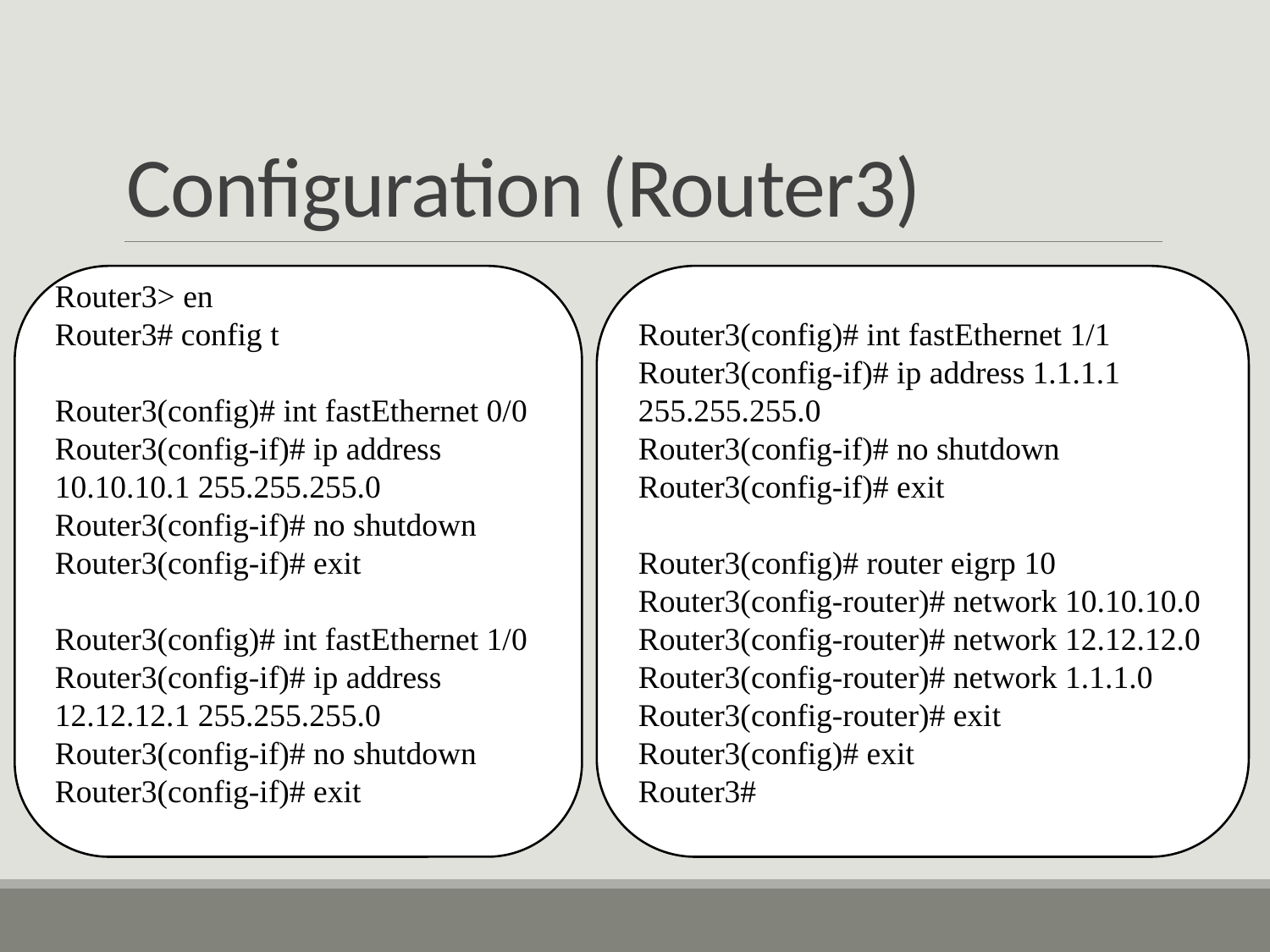

# Configuration (Router3)

Router3> en
Router3# config t

Router3(config)# int fastEthernet 0/0
Router3(config-if)# ip address 10.10.10.1 255.255.255.0
Router3(config-if)# no shutdown
Router3(config-if)# exit

Router3(config)# int fastEthernet 1/0
Router3(config-if)# ip address 12.12.12.1 255.255.255.0
Router3(config-if)# no shutdown
Router3(config-if)# exit

Router3(config)# int fastEthernet 1/1
Router3(config-if)# ip address 1.1.1.1 255.255.255.0
Router3(config-if)# no shutdown
Router3(config-if)# exit

Router3(config)# router eigrp 10
Router3(config-router)# network 10.10.10.0
Router3(config-router)# network 12.12.12.0
Router3(config-router)# network 1.1.1.0
Router3(config-router)# exit
Router3(config)# exit
Router3#